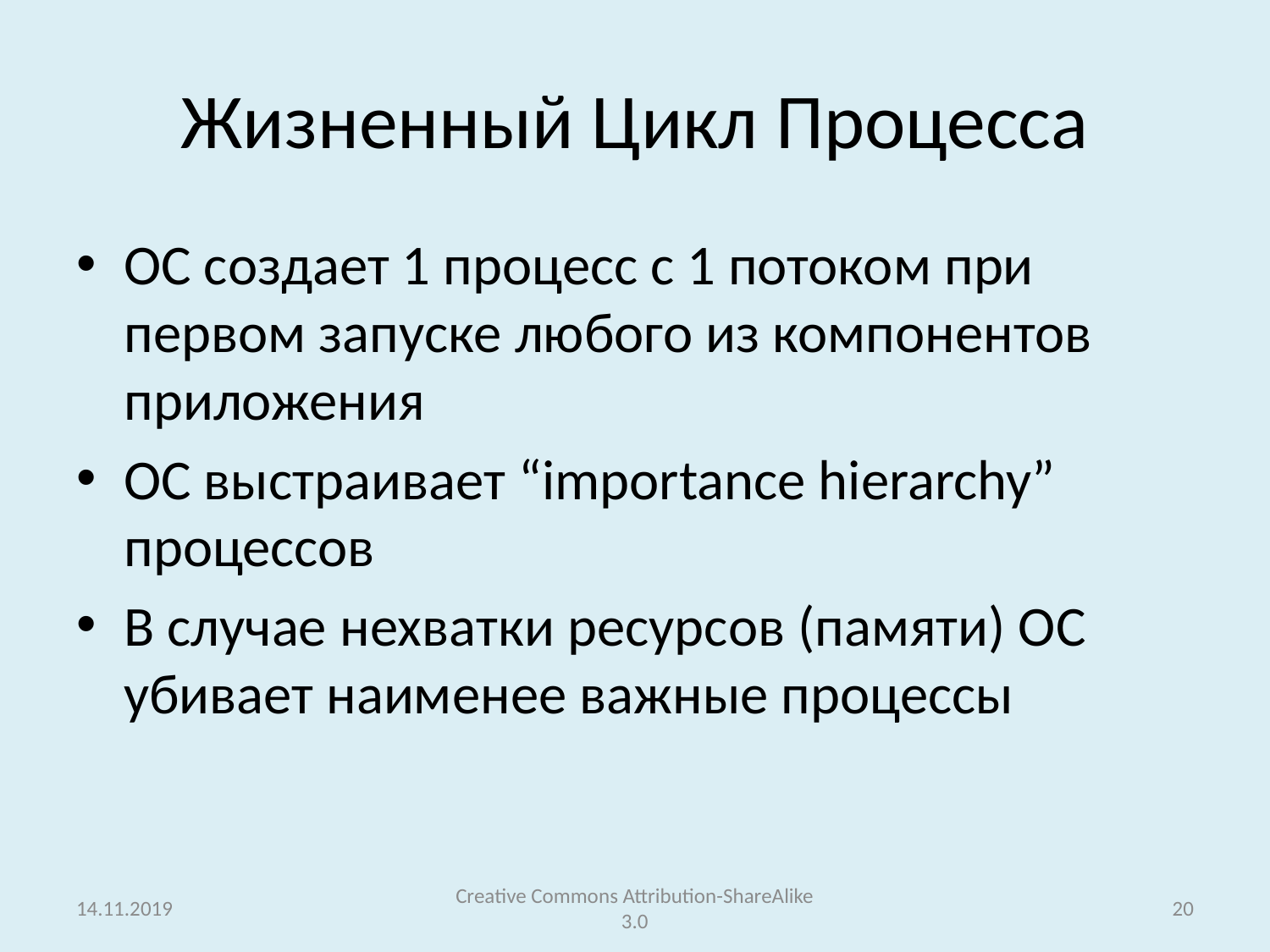

# Жизненный Цикл Процесса
ОС создает 1 процесс с 1 потоком при первом запуске любого из компонентов приложения
ОС выстраивает “importance hierarchy” процессов
В случае нехватки ресурсов (памяти) ОС убивает наименее важные процессы
14.11.2019
Creative Commons Attribution-ShareAlike 3.0
20